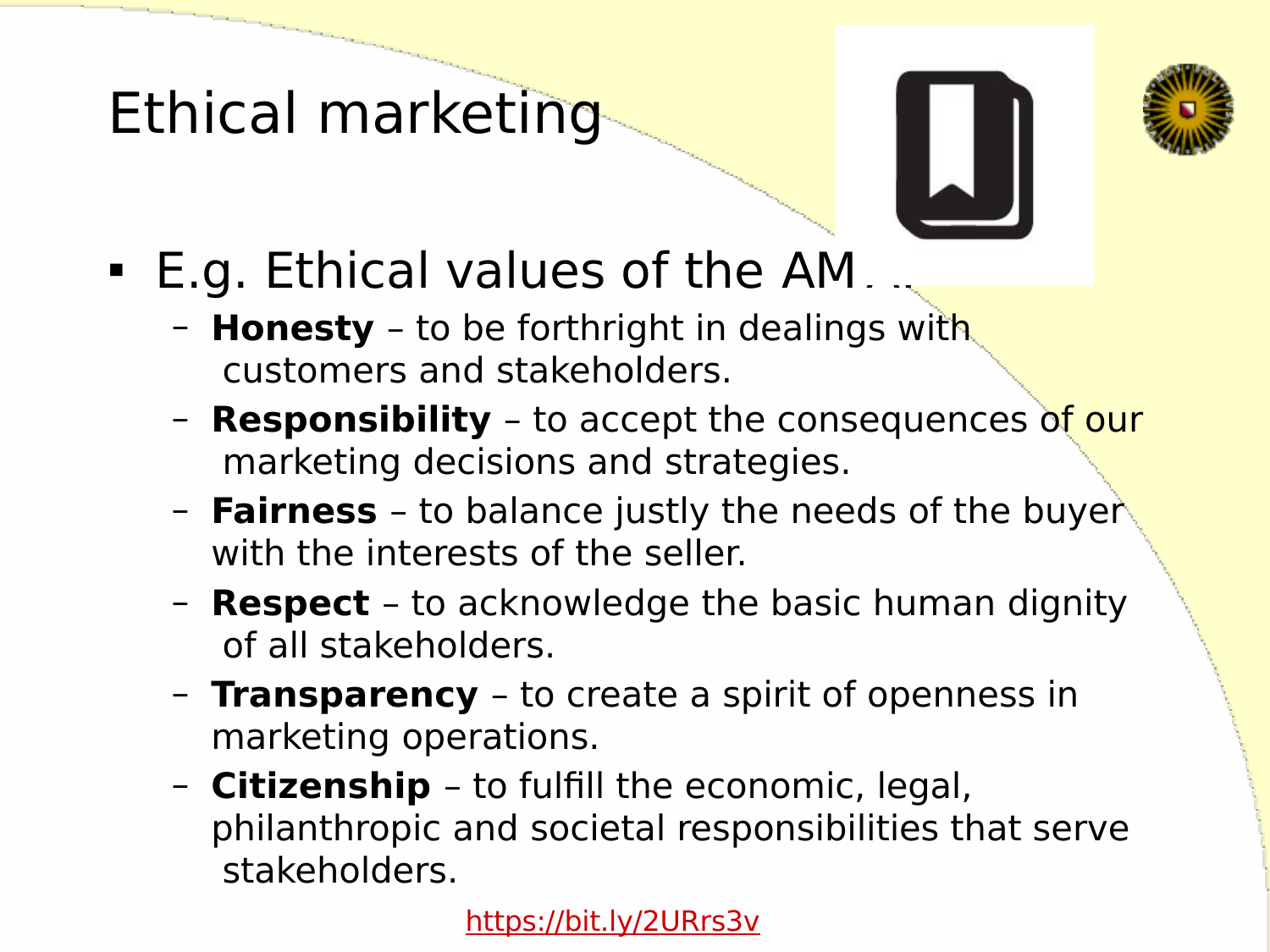

# Ethical marketing
E.g. Ethical values of the AM
Honesty – to be forthright in dealings with  customers and stakeholders.
Responsibility – to accept the consequences of our  marketing decisions and strategies.
Fairness – to balance justly the needs of the buyer
with the interests of the seller.
Respect – to acknowledge the basic human dignity  of all stakeholders.
Transparency – to create a spirit of openness in  marketing operations.
Citizenship – to fulfill the economic, legal,  philanthropic and societal responsibilities that serve  stakeholders.
https://bit.ly/2URrs3v
A: